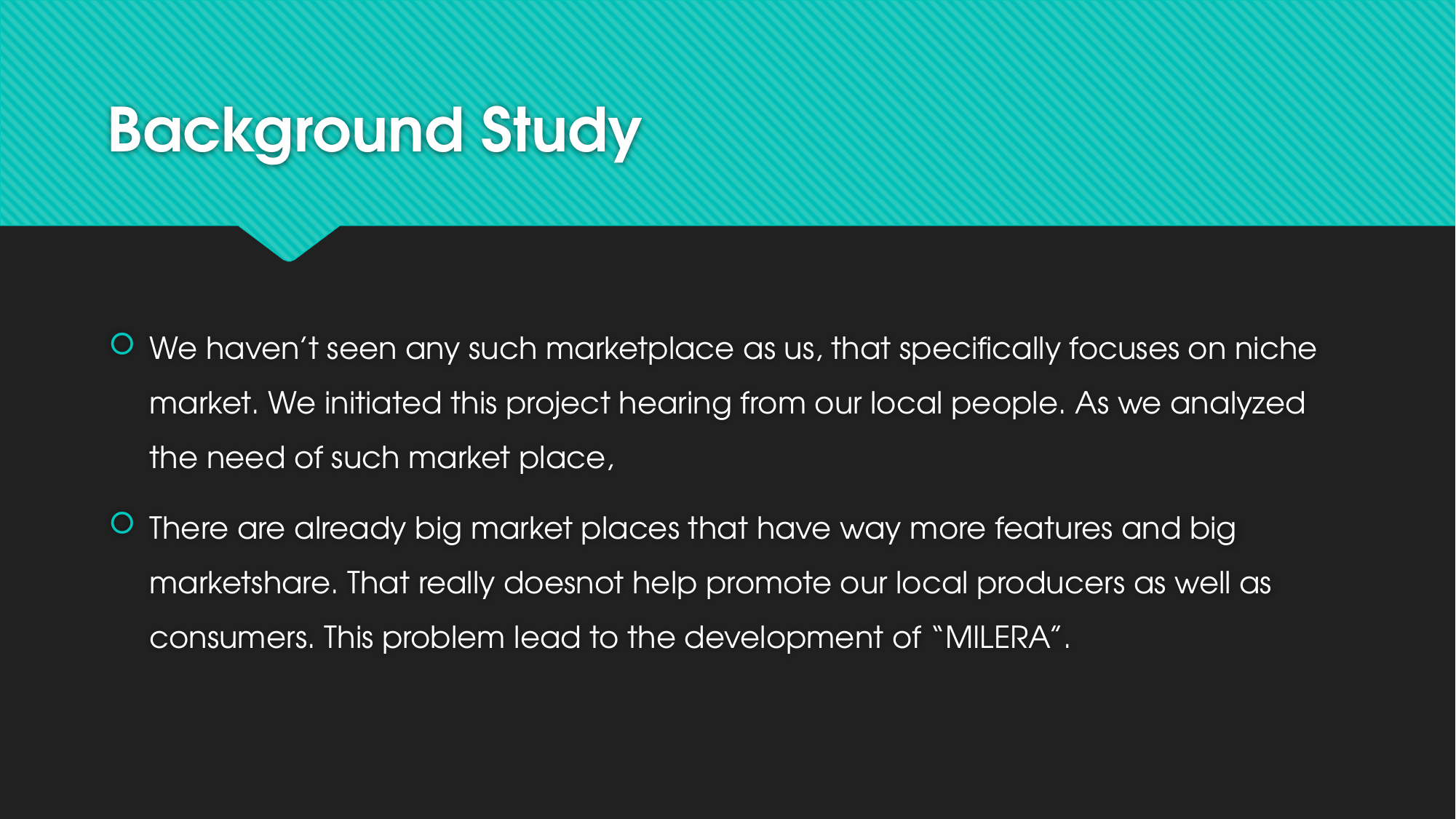

# Background Study
We haven’t seen any such marketplace as us, that specifically focuses on niche market. We initiated this project hearing from our local people. As we analyzed the need of such market place,
There are already big market places that have way more features and big marketshare. That really doesnot help promote our local producers as well as consumers. This problem lead to the development of “MILERA”.